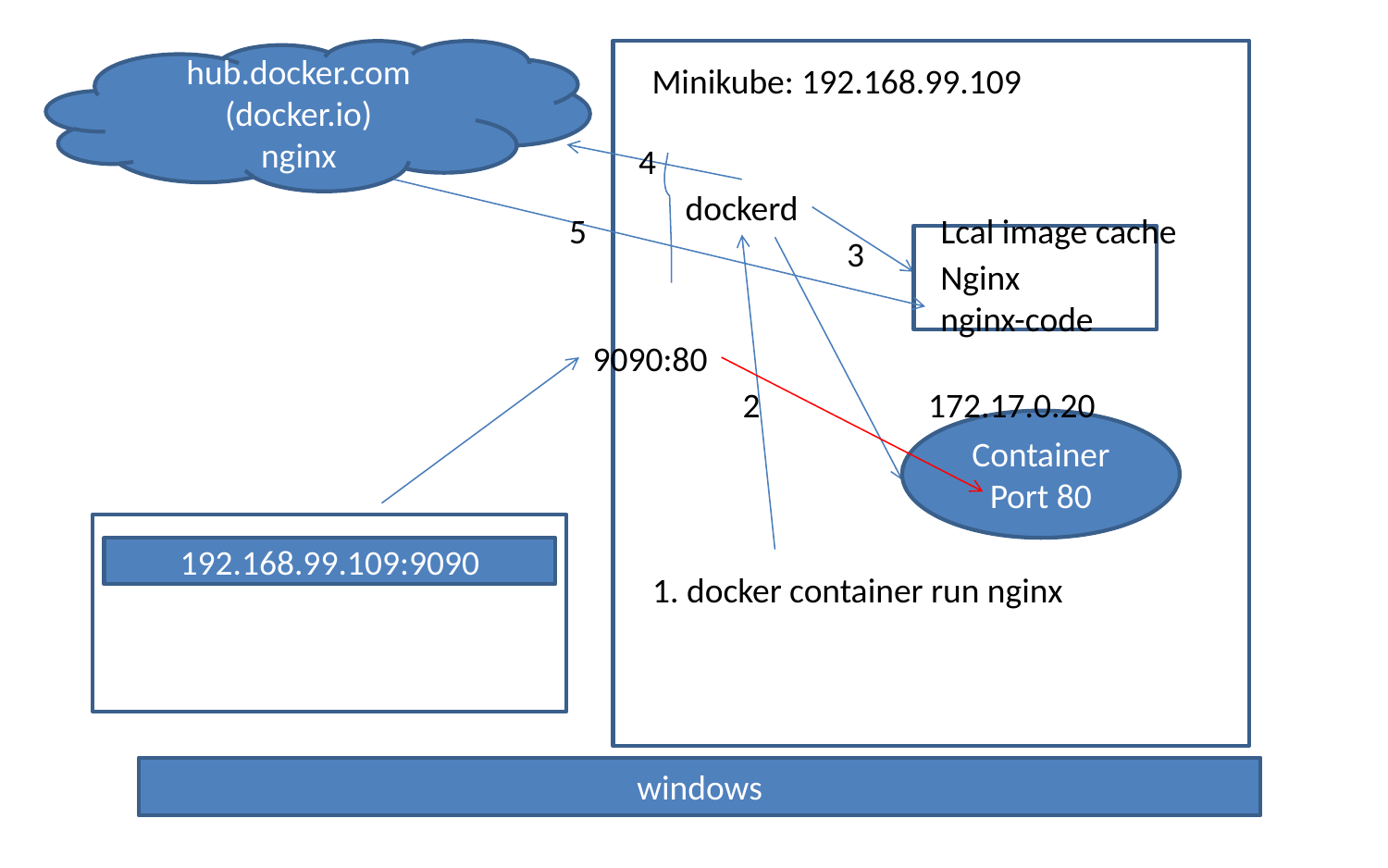

hub.docker.com (docker.io)
nginx

Minikube: 192.168.99.109
4

dockerd
5
Lcal image cache
3

Nginx
nginx-code
9090:80
2
172.17.0.20
Container
Port 80

192.168.99.109:9090
1. docker container run nginx
windows